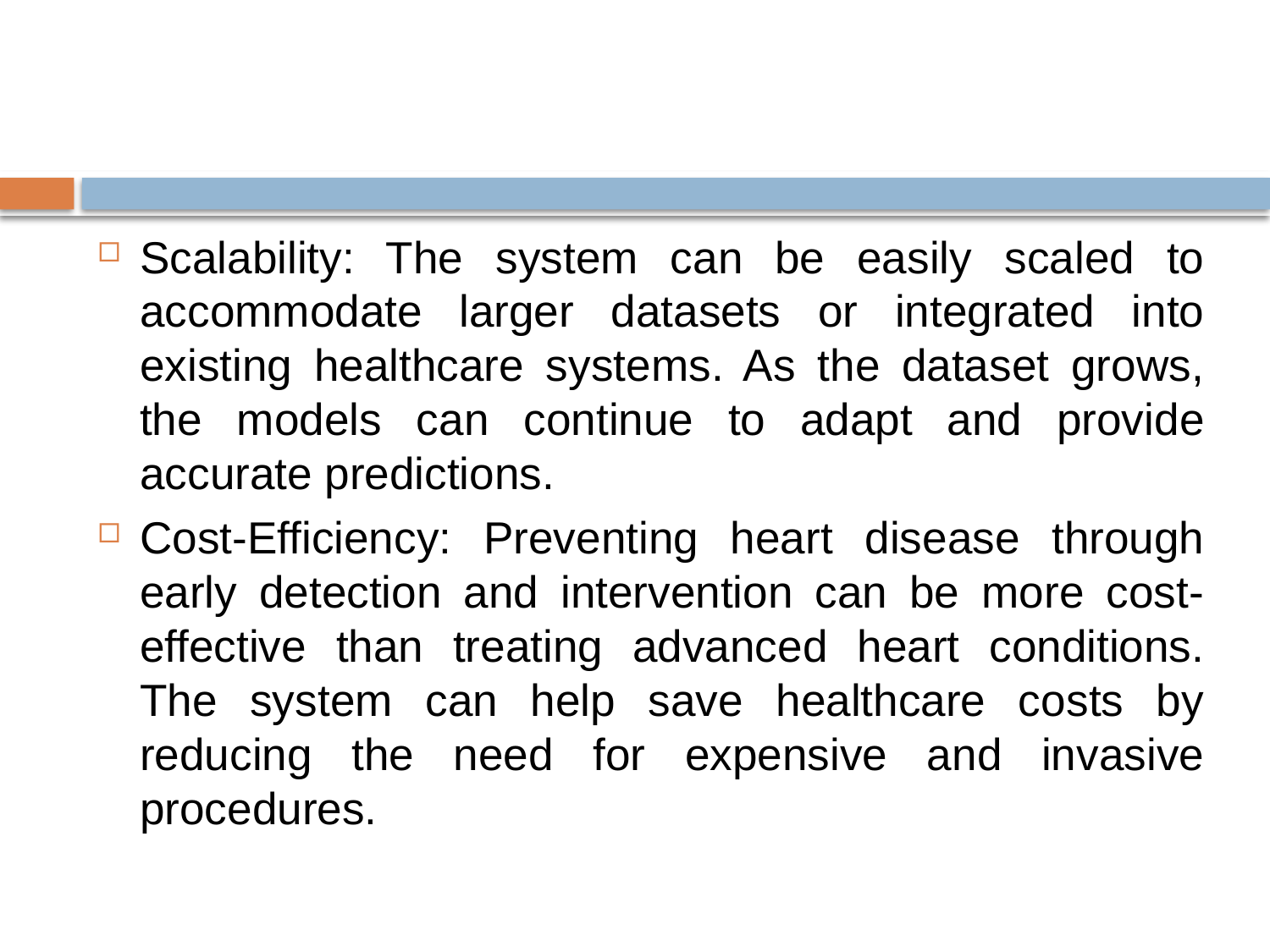

#
Scalability: The system can be easily scaled to accommodate larger datasets or integrated into existing healthcare systems. As the dataset grows, the models can continue to adapt and provide accurate predictions.
Cost-Efficiency: Preventing heart disease through early detection and intervention can be more cost-effective than treating advanced heart conditions. The system can help save healthcare costs by reducing the need for expensive and invasive procedures.